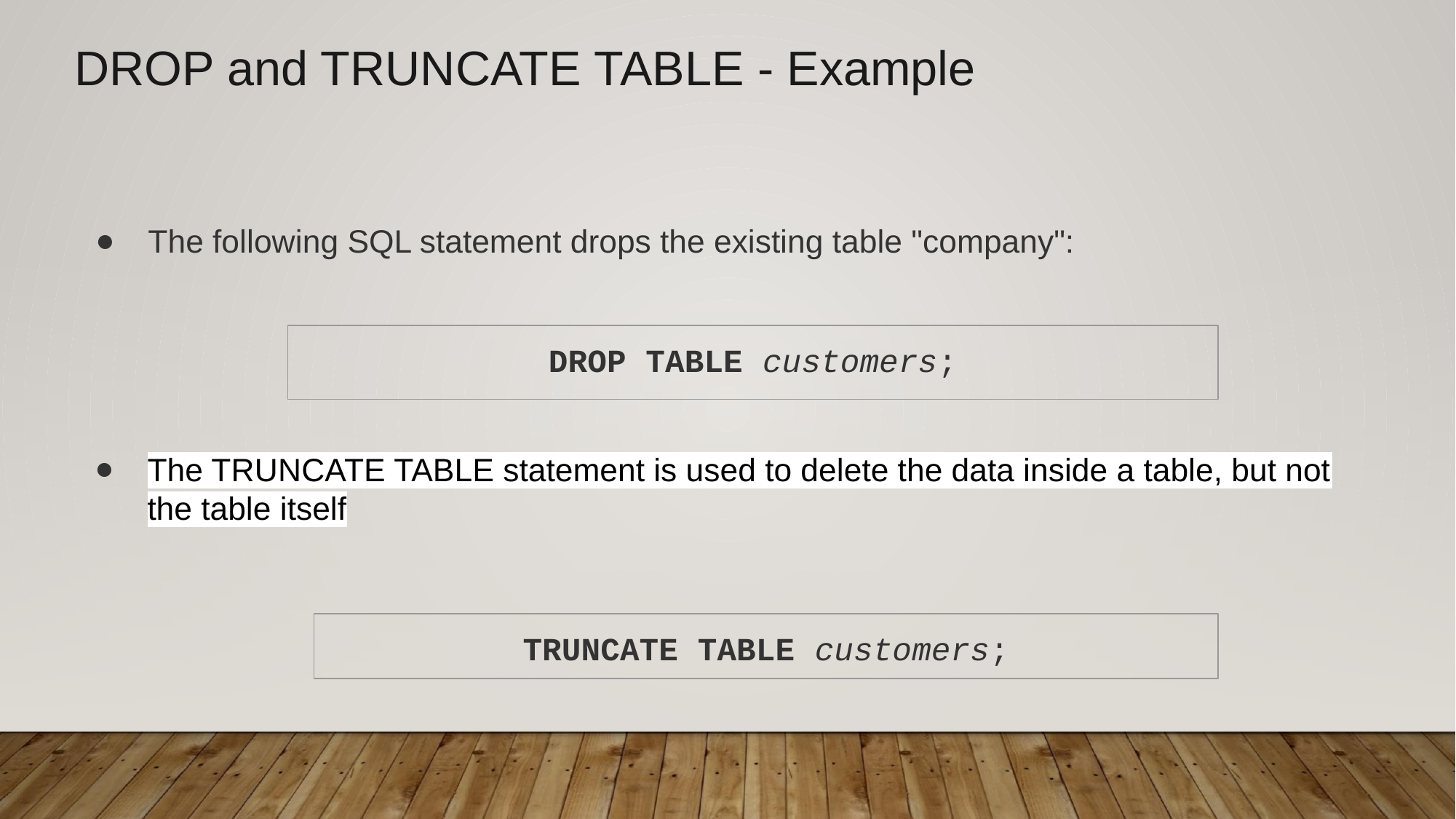

DROP and TRUNCATE TABLE - Example
The following SQL statement drops the existing table "company":
DROP TABLE customers;
The TRUNCATE TABLE statement is used to delete the data inside a table, but not the table itself
TRUNCATE TABLE customers;